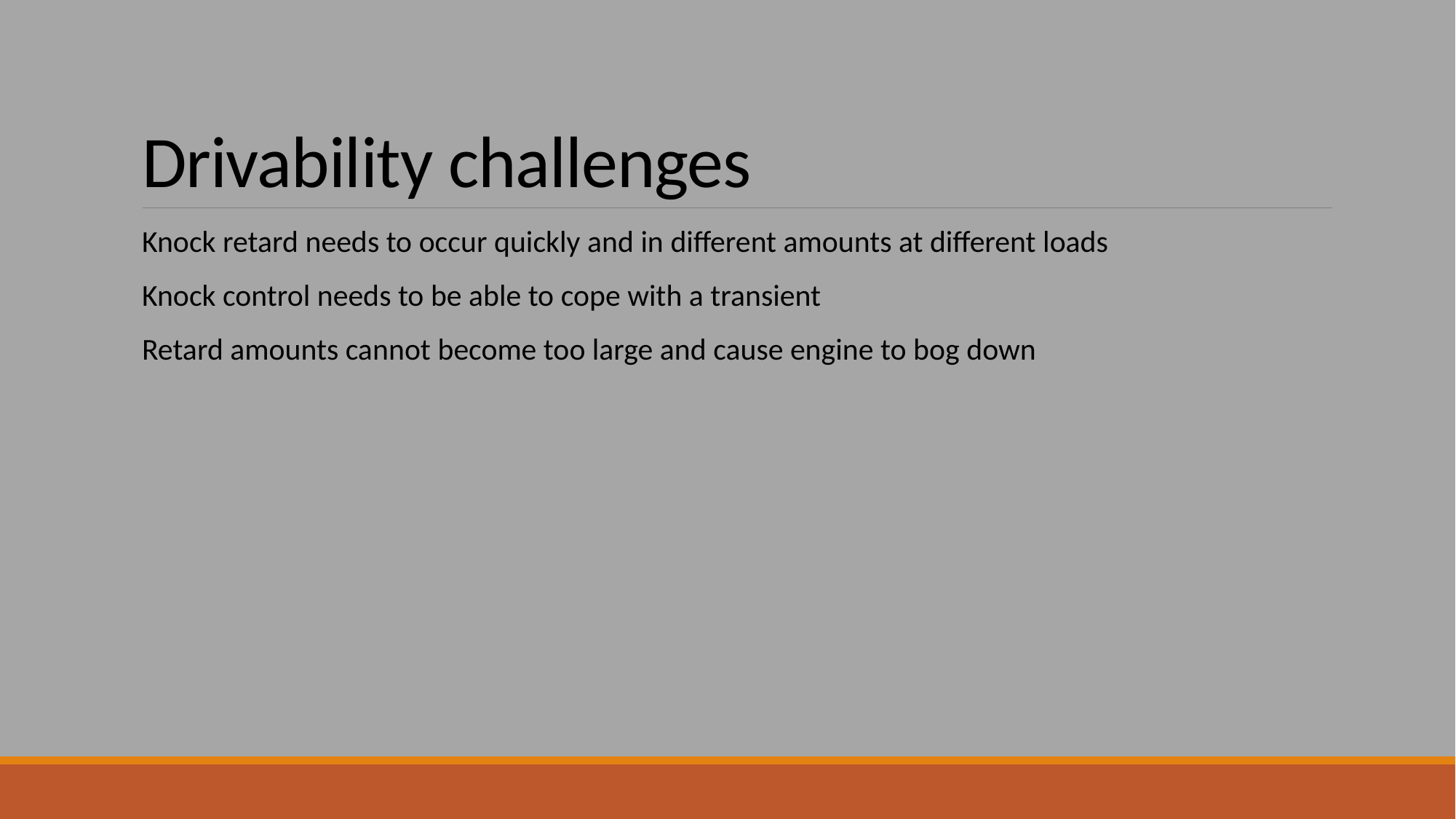

# Drivability challenges
Knock retard needs to occur quickly and in different amounts at different loads
Knock control needs to be able to cope with a transient
Retard amounts cannot become too large and cause engine to bog down